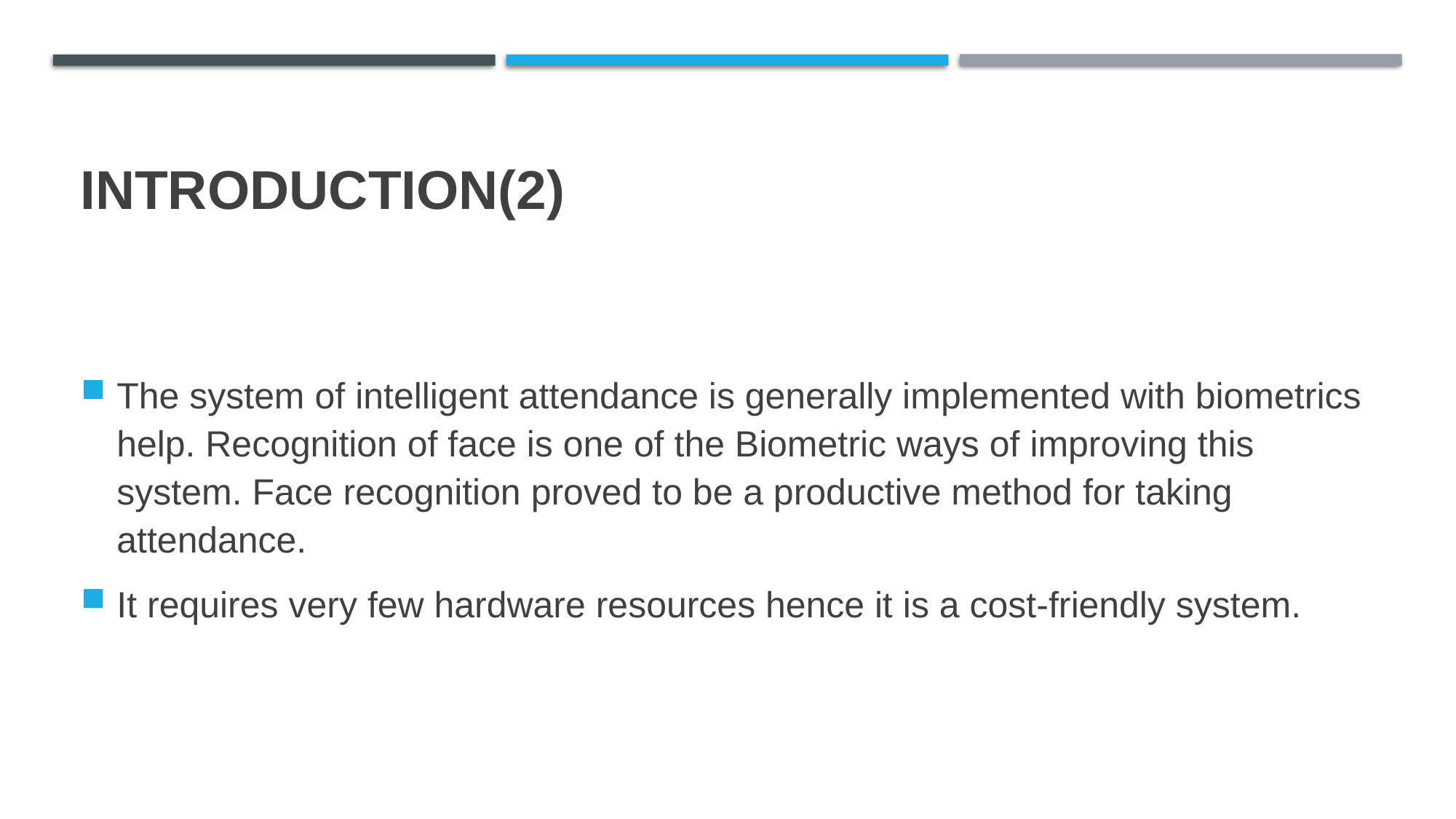

# INTRODUCTION(2)
The system of intelligent attendance is generally implemented with biometrics help. Recognition of face is one of the Biometric ways of improving this system. Face recognition proved to be a productive method for taking attendance.
It requires very few hardware resources hence it is a cost-friendly system.